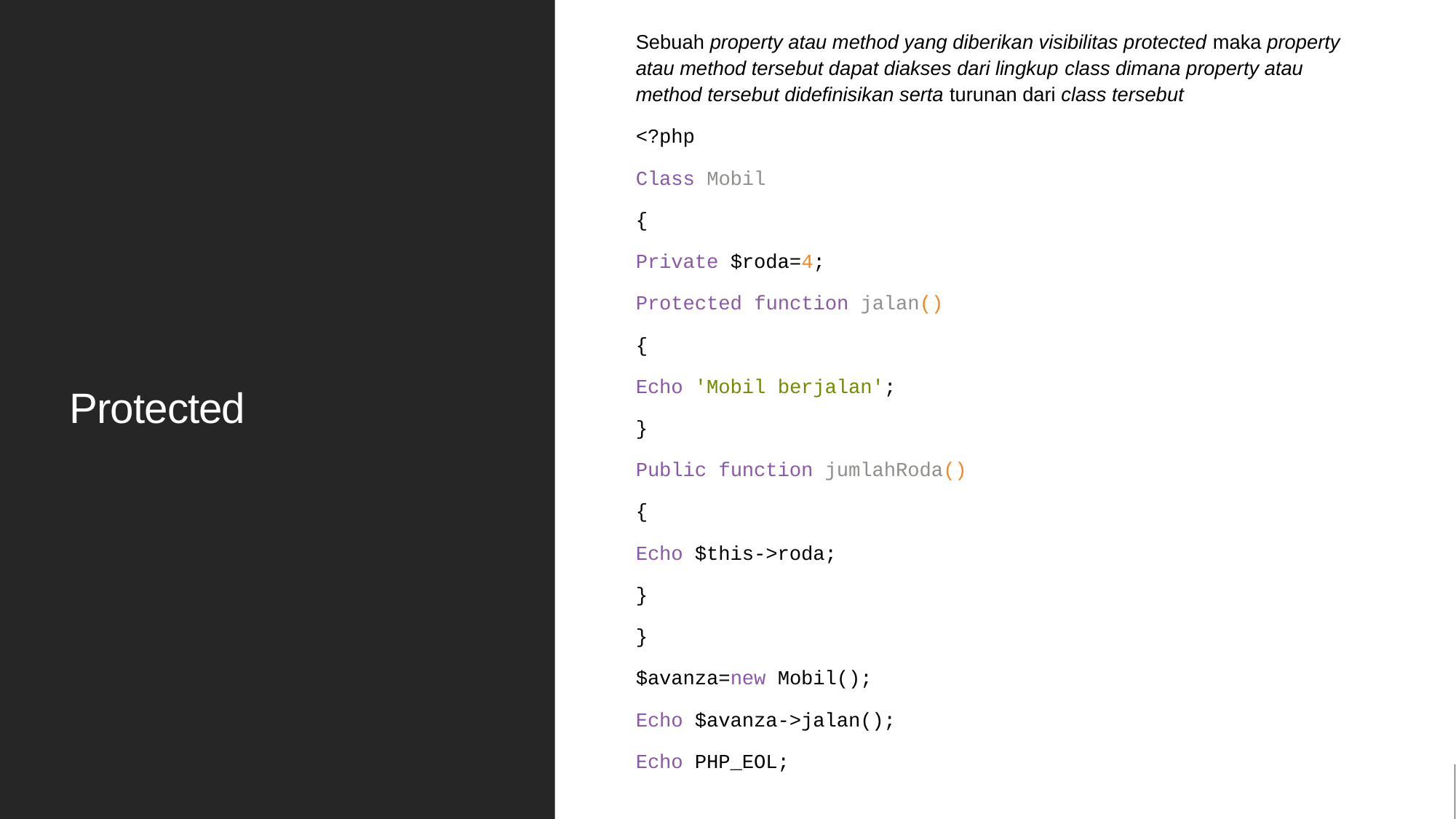

Sebuah property atau method yang diberikan visibilitas protected maka property atau method tersebut dapat diakses dari lingkup class dimana property atau method tersebut didefinisikan serta turunan dari class tersebut
<?php
Class Mobil
{
Private $roda=4;
Protected function jalan()
{
Echo 'Mobil berjalan';
}
Public function jumlahRoda()
{
Echo $this->roda;
}
}
$avanza=new Mobil();
Echo $avanza->jalan();
Echo PHP_EOL;
# Protected